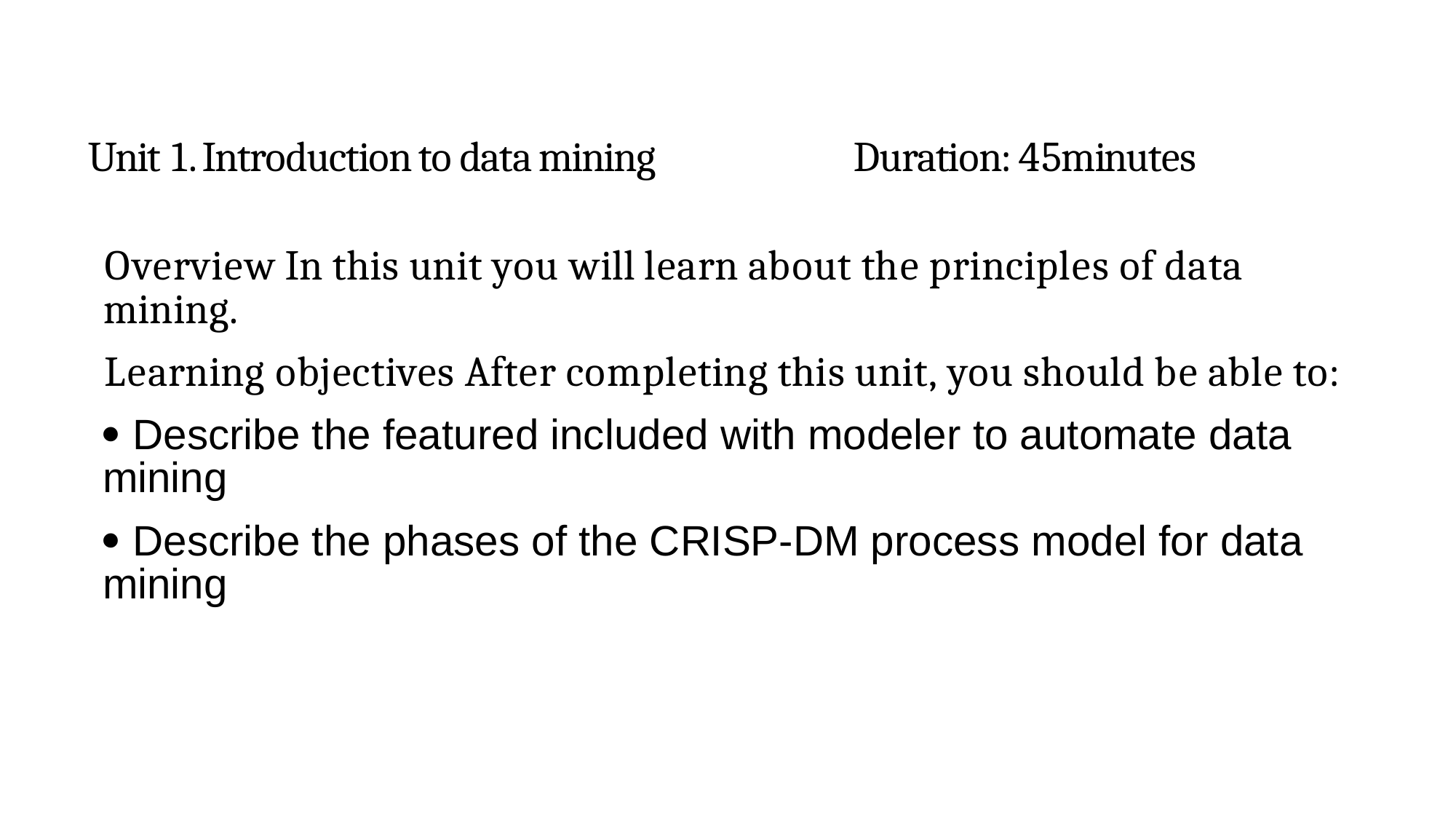

# Unit 1. Introduction to data mining		Duration: 45minutes
Overview In this unit you will learn about the principles of data mining.
Learning objectives After completing this unit, you should be able to:
• Describe the featured included with modeler to automate data mining
• Describe the phases of the CRISP-DM process model for data mining